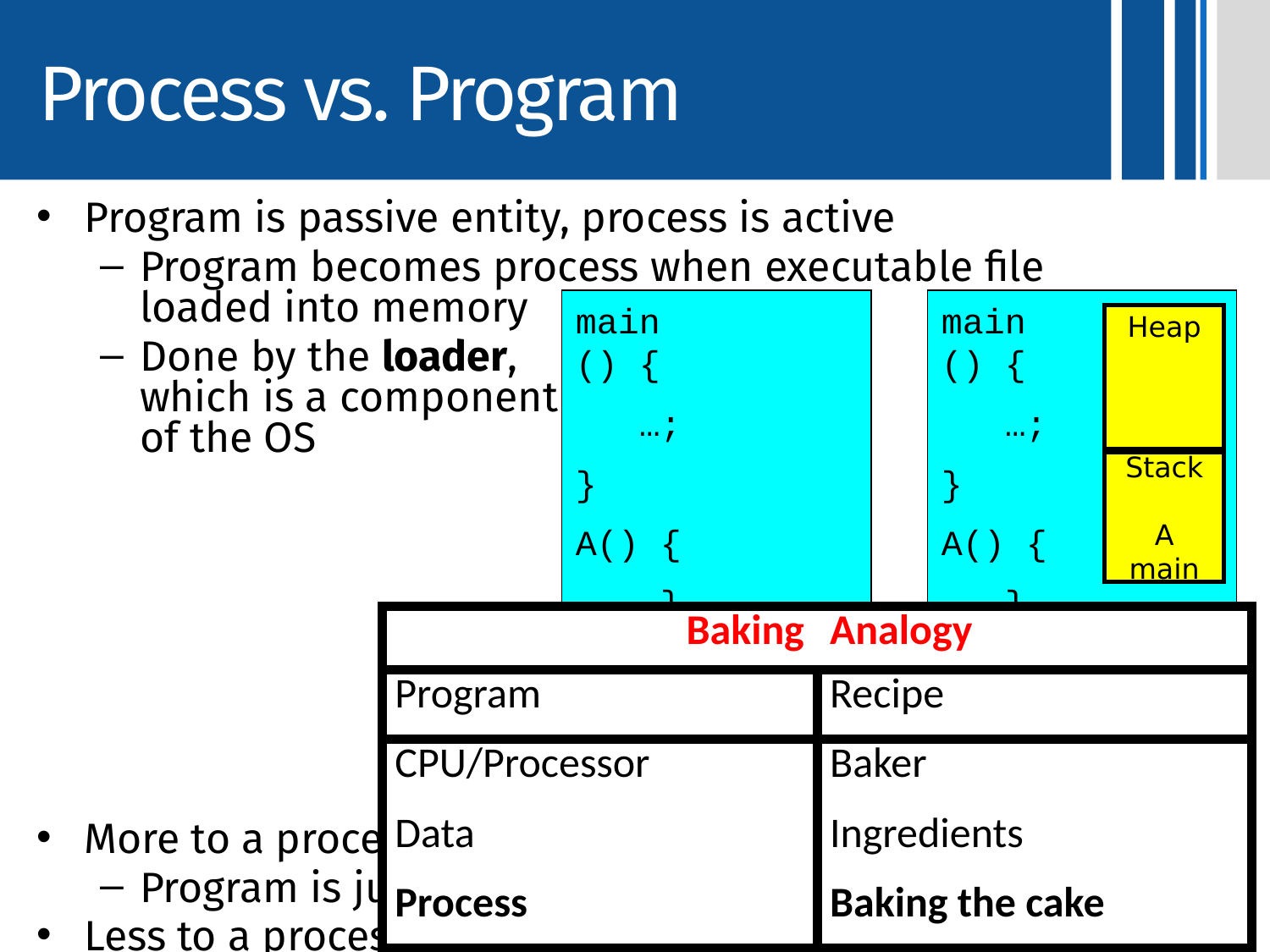

# Process vs. Program

Program is passive entity, process is active
Program becomes process when executable file loaded into memory
Done by the loader,
which is a component
of the OS

More to a process than just a program:
Program is just part of the process state
Less to a process than a program:
A program can invoke more than one process

main () {
   …;
}
A() {
..  }
Program

main () {
   …;
}
A() {
.. }
Heap

Stack

A
main
Process
| Baking | Analogy |
| --- | --- |
| Program | Recipe |
| CPU/Processor | Baker |
| Data | Ingredients |
| Process | Baking the cake |